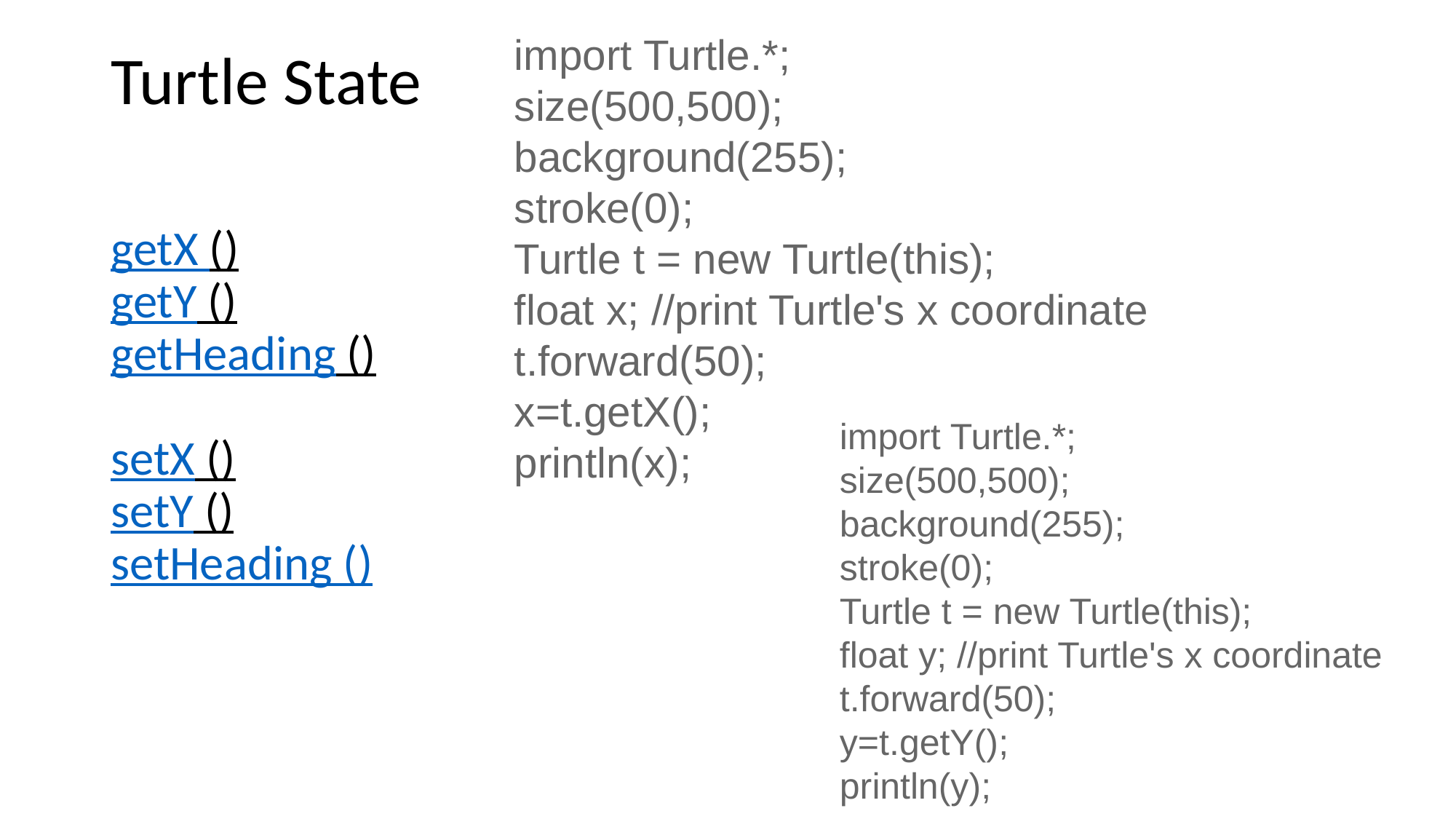

import Turtle.*;
size(500,500);
background(255);
stroke(0);
Turtle t = new Turtle(this);
float x; //print Turtle's x coordinate
t.forward(50);
x=t.getX();
println(x);
# Turtle State
getX ()
getY ()
getHeading ()
setX ()
setY ()
setHeading ()
import Turtle.*;
size(500,500);
background(255);
stroke(0);
Turtle t = new Turtle(this);
float y; //print Turtle's x coordinate
t.forward(50);
y=t.getY();
println(y);